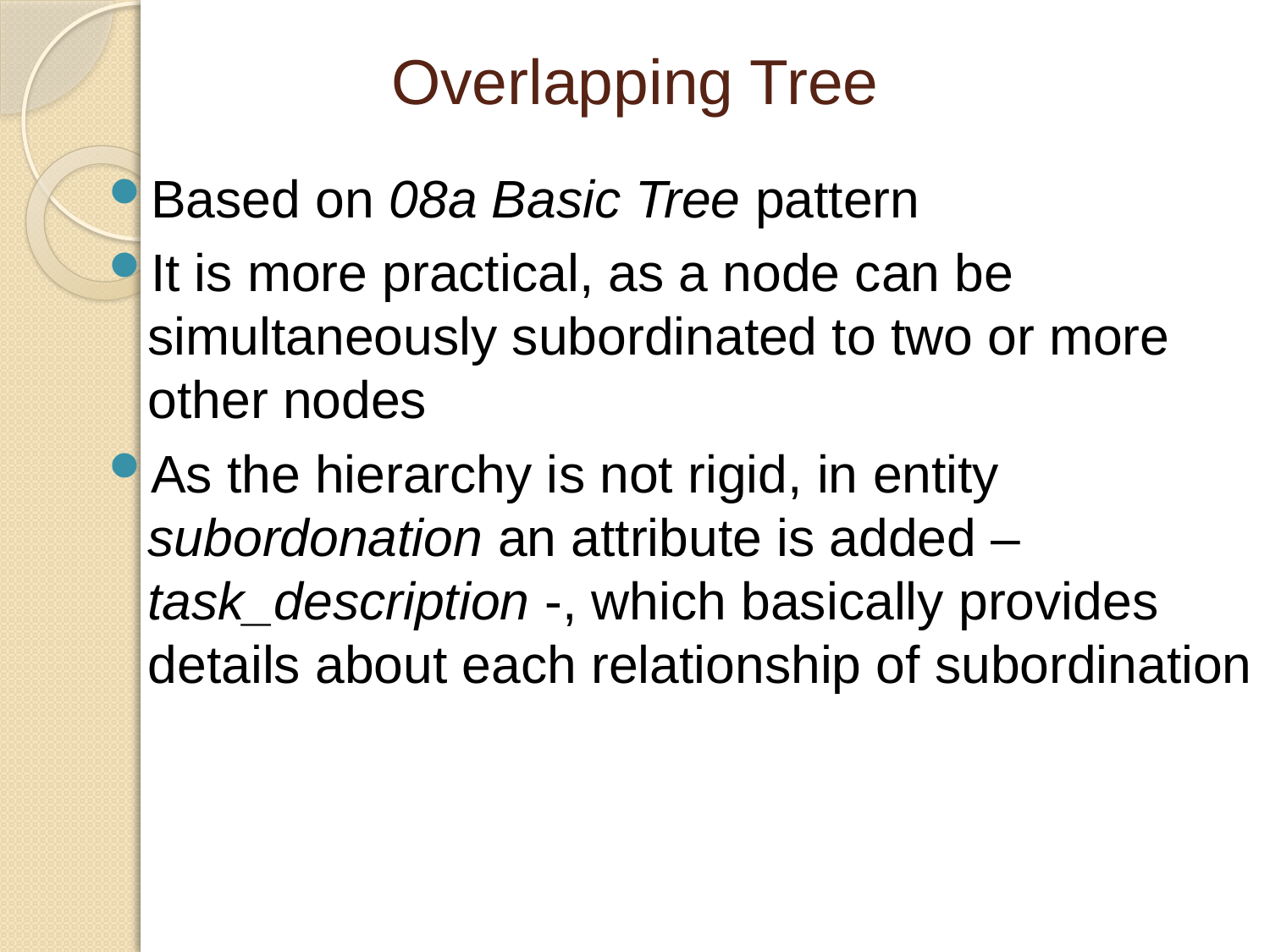

# Overlapping Tree
Based on 08a Basic Tree pattern
It is more practical, as a node can be simultaneously subordinated to two or more other nodes
As the hierarchy is not rigid, in entity subordonation an attribute is added – task_description -, which basically provides details about each relationship of subordination